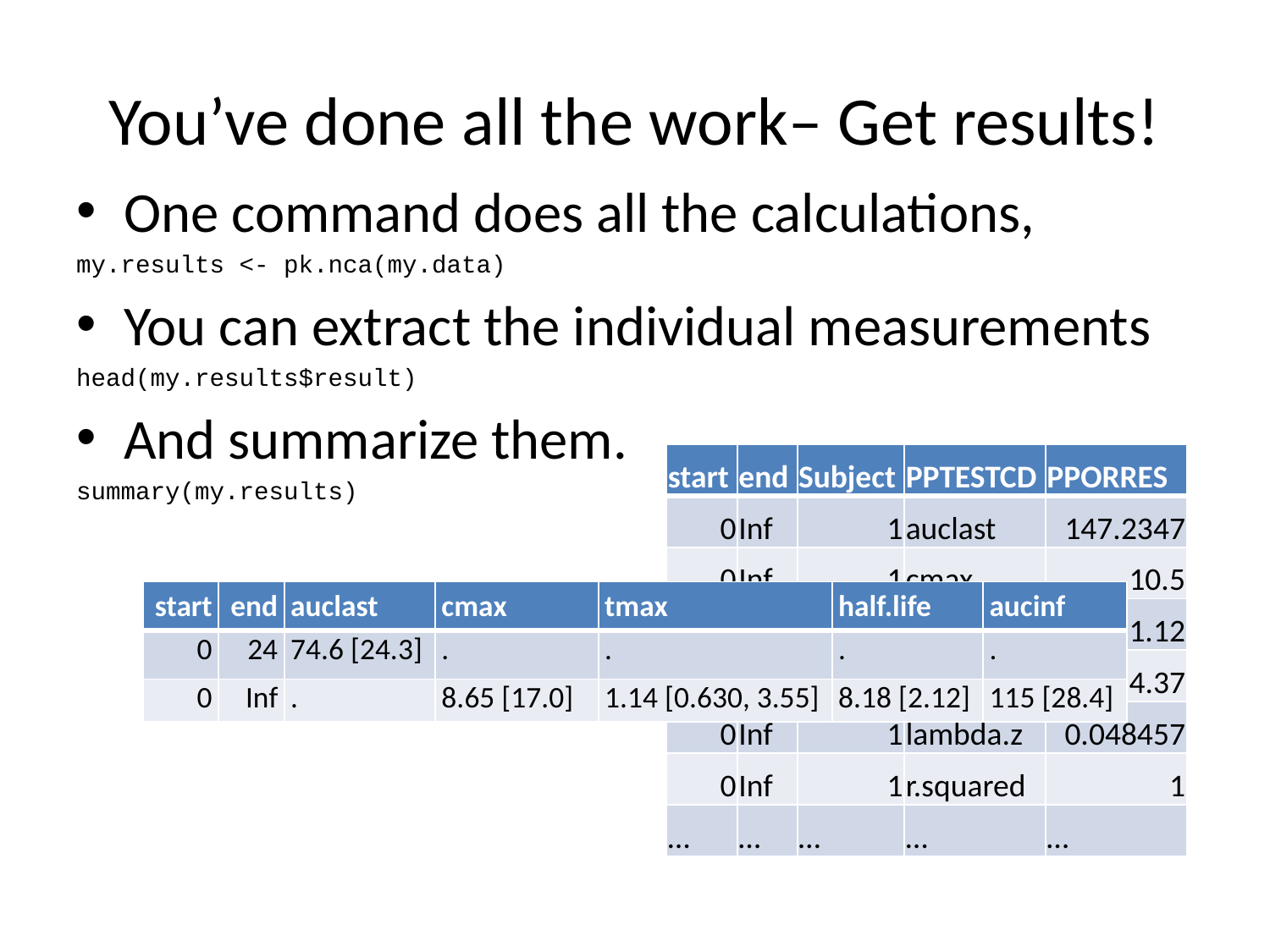

# You’ve done all the work– Get results!
One command does all the calculations,
my.results <- pk.nca(my.data)
You can extract the individual measurements
head(my.results$result)
And summarize them.
summary(my.results)

| start | end | Subject | PPTESTCD | PPORRES |
| --- | --- | --- | --- | --- |
| 0 | Inf | 1 | auclast | 147.2347 |
| 0 | Inf | 1 | cmax | 10.5 |
| 0 | Inf | 1 | tmax | 1.12 |
| 0 | Inf | 1 | tlast | 24.37 |
| 0 | Inf | 1 | lambda.z | 0.048457 |
| 0 | Inf | 1 | r.squared | 1 |
| … | … | … | … | … |
| start | end | auclast | cmax | tmax | half.life | aucinf |
| --- | --- | --- | --- | --- | --- | --- |
| 0 | 24 | 74.6 [24.3] | . | . | . | . |
| 0 | Inf | . | 8.65 [17.0] | 1.14 [0.630, 3.55] | 8.18 [2.12] | 115 [28.4] |